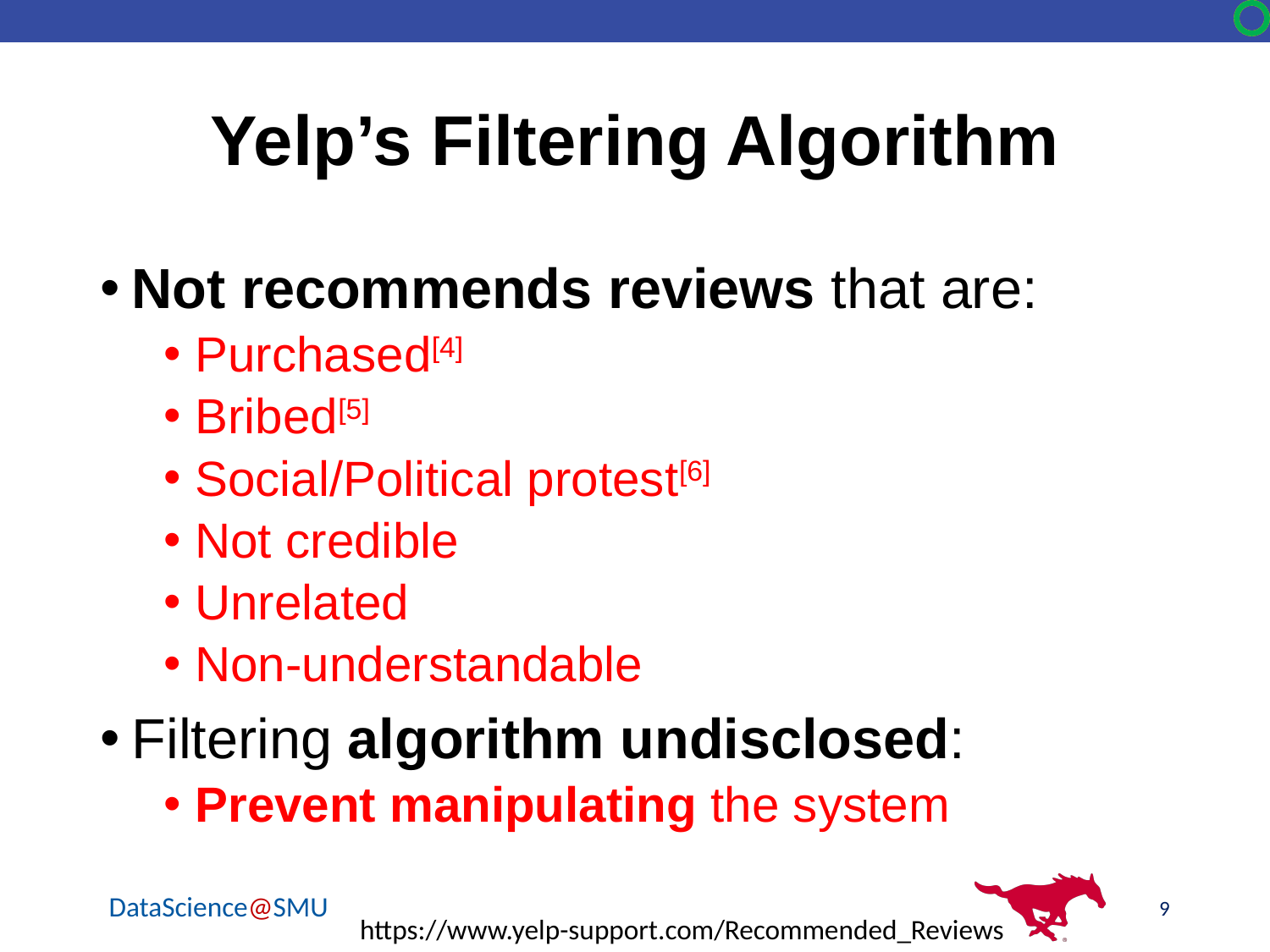

# Yelp’s Filtering Algorithm
Not recommends reviews that are:
Purchased[4]
Bribed[5]
Social/Political protest[6]
Not credible
Unrelated
Non-understandable
Filtering algorithm undisclosed:
Prevent manipulating the system
9
https://www.yelp-support.com/Recommended_Reviews